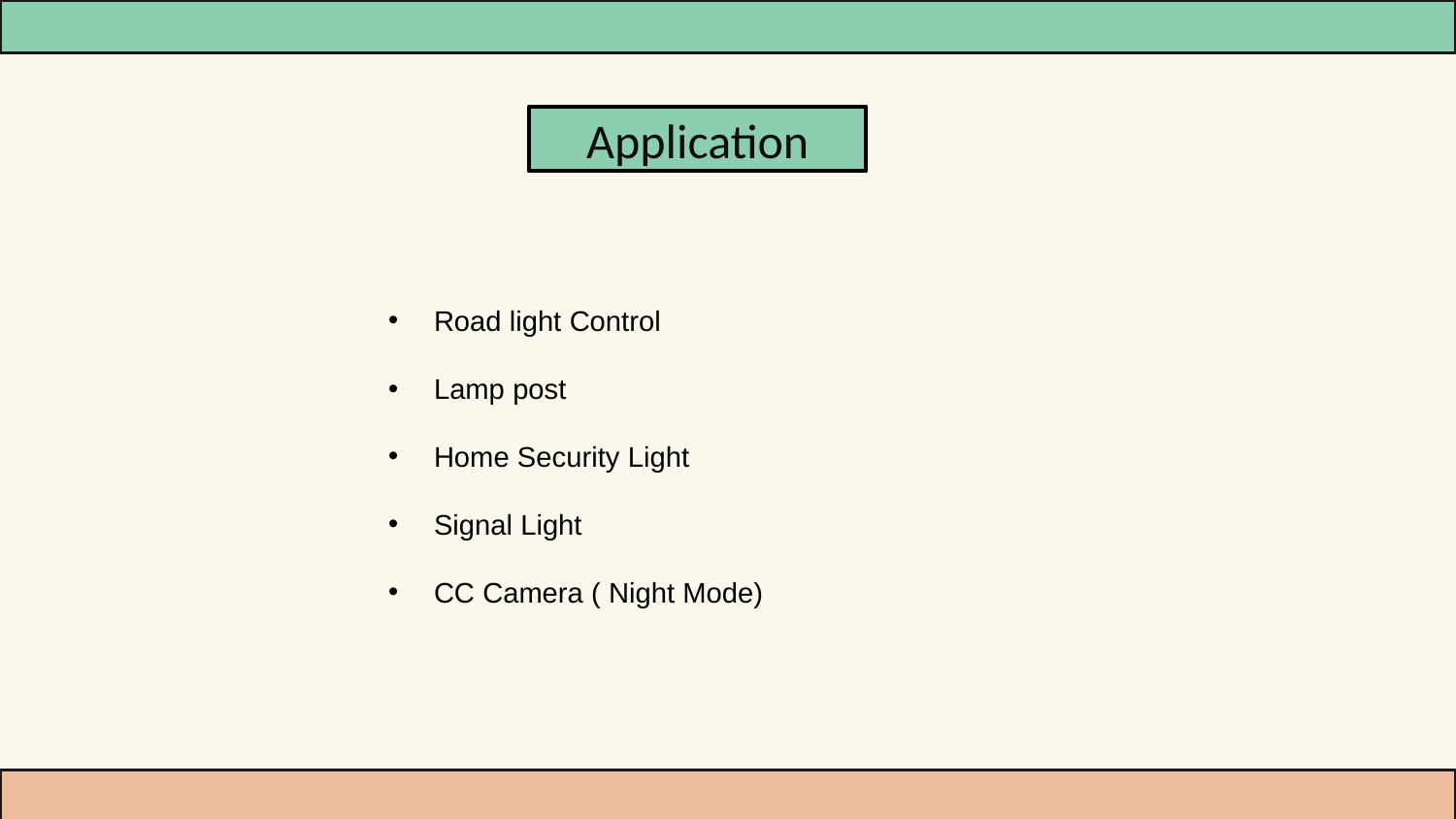

Application
Road light Control
Lamp post
Home Security Light
Signal Light
CC Camera ( Night Mode)